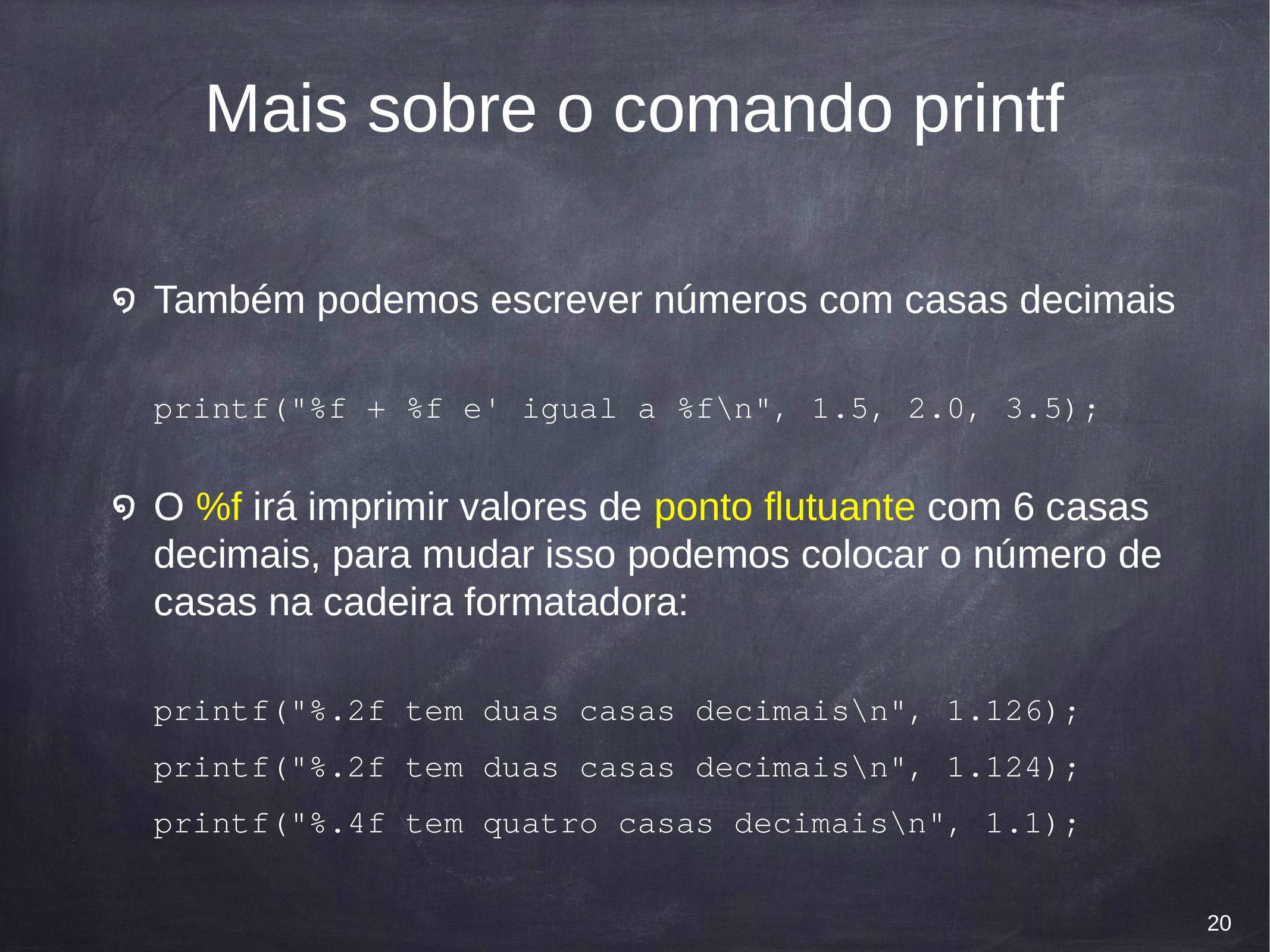

# Mais sobre o comando printf
Também podemos escrever números com casas decimais

printf("%f + %f e' igual a %f\n", 1.5, 2.0, 3.5);

O %f irá imprimir valores de ponto flutuante com 6 casas decimais, para mudar isso podemos colocar o número de casas na cadeira formatadora:

printf("%.2f tem duas casas decimais\n", 1.126);
printf("%.2f tem duas casas decimais\n", 1.124);
printf("%.4f tem quatro casas decimais\n", 1.1);
20